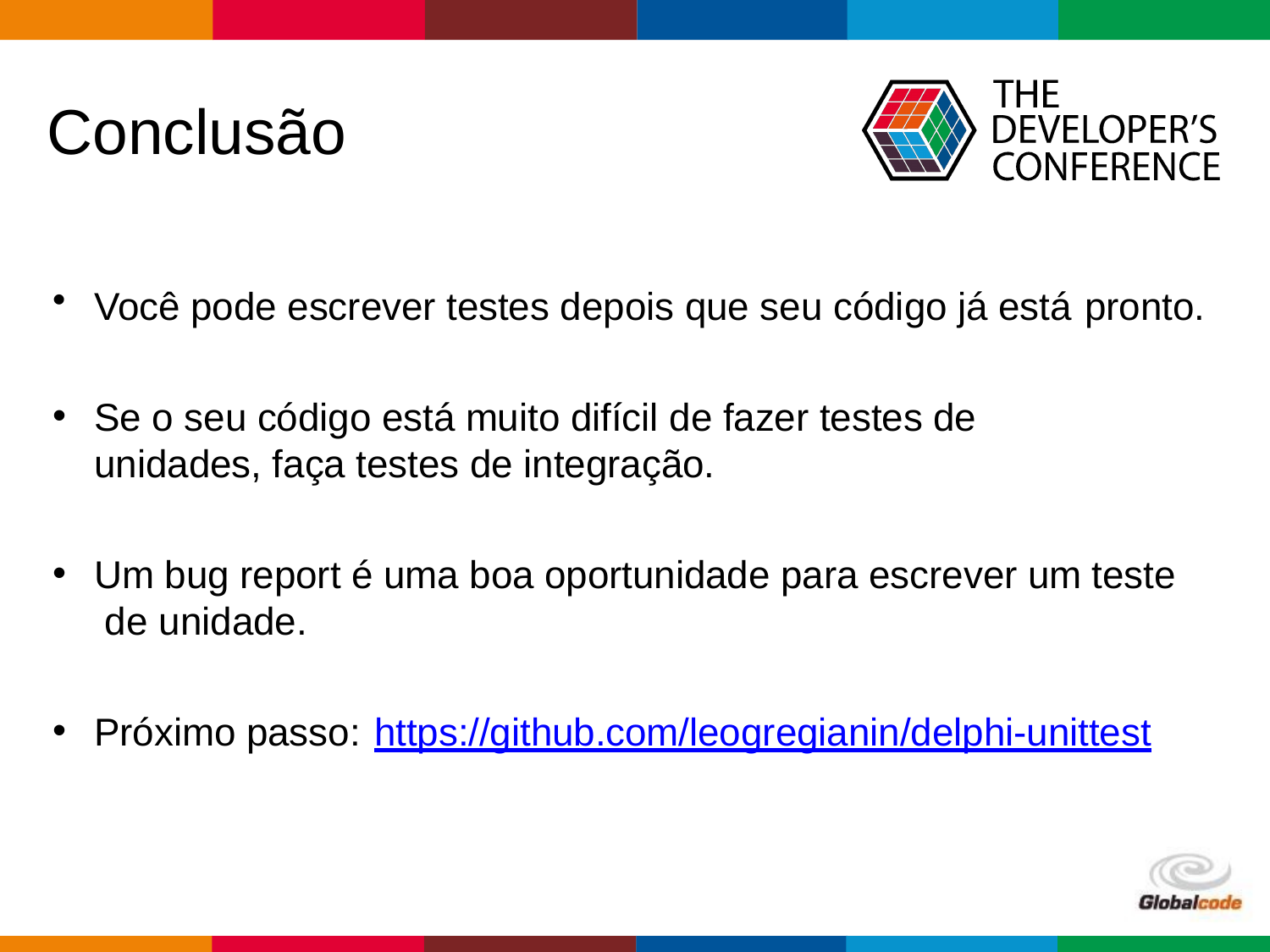

# Conclusão
Você pode escrever testes depois que seu código já está pronto.

Se o seu código está muito difícil de fazer testes de unidades, faça testes de integração.

Um bug report é uma boa oportunidade para escrever um teste  de unidade.

Próximo passo: https://github.com/leogregianin/delphi-unittest